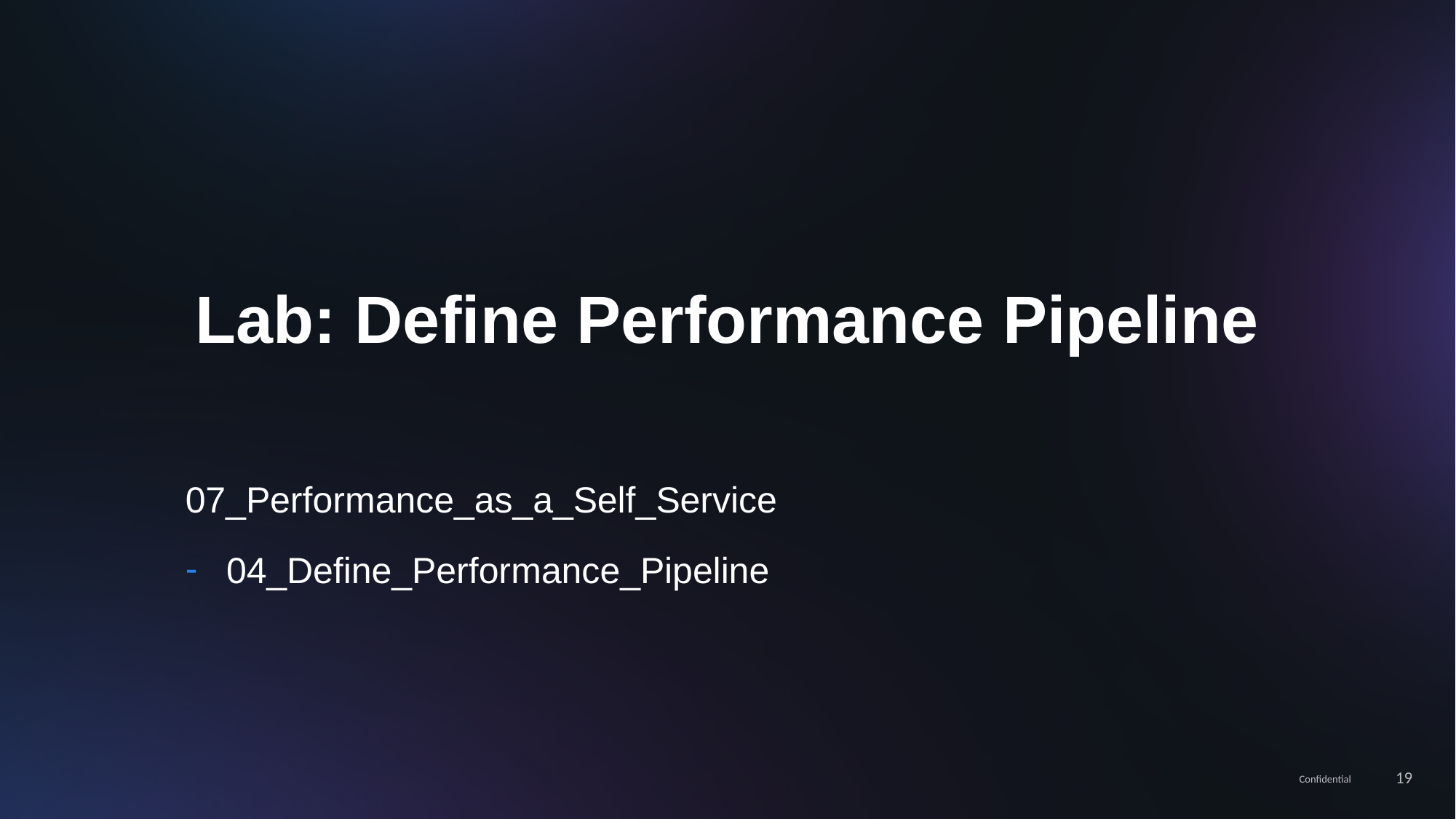

# Lab: Define Performance Pipeline
07_Performance_as_a_Self_Service
04_Define_Performance_Pipeline